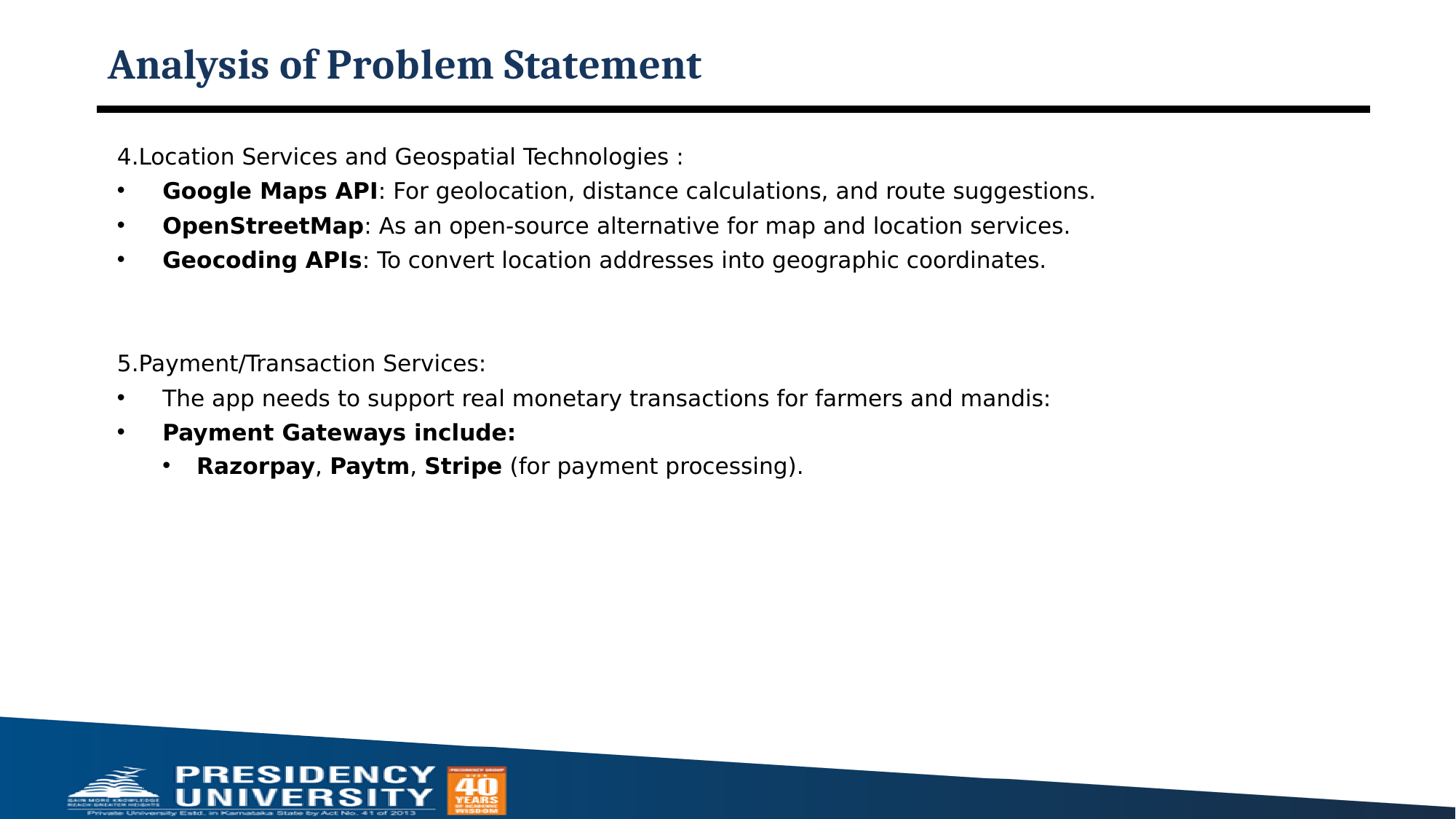

# Analysis of Problem Statement
4.Location Services and Geospatial Technologies :
Google Maps API: For geolocation, distance calculations, and route suggestions.
OpenStreetMap: As an open-source alternative for map and location services.
Geocoding APIs: To convert location addresses into geographic coordinates.

5.Payment/Transaction Services:
The app needs to support real monetary transactions for farmers and mandis:
Payment Gateways include:
Razorpay, Paytm, Stripe (for payment processing).